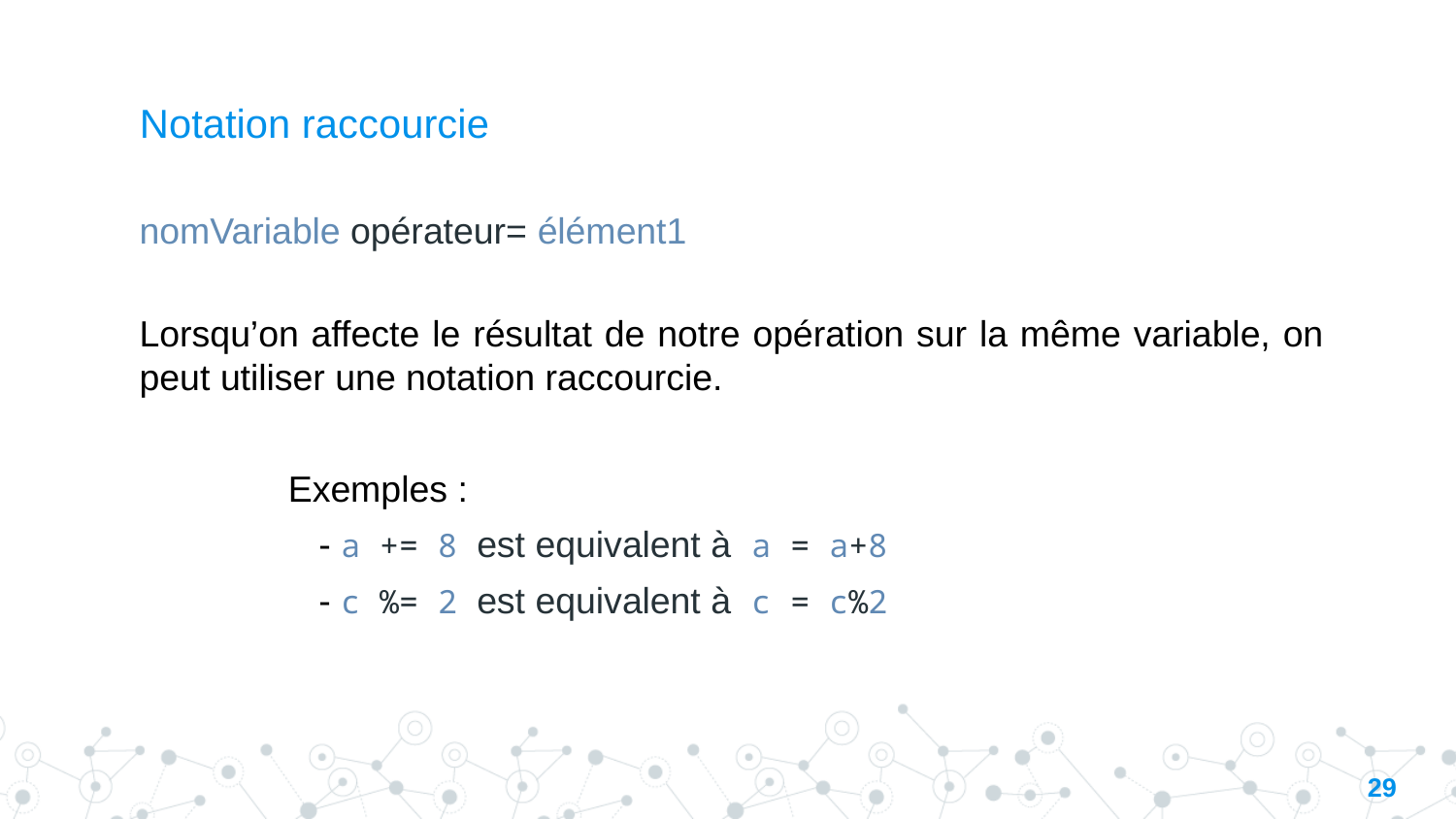

# Notation raccourcie
nomVariable opérateur= élément1
Lorsqu’on affecte le résultat de notre opération sur la même variable, on peut utiliser une notation raccourcie.
Exemples :
   - a += 8 est equivalent à  a = a+8
   - c %= 2 est equivalent à  c = c%2

29